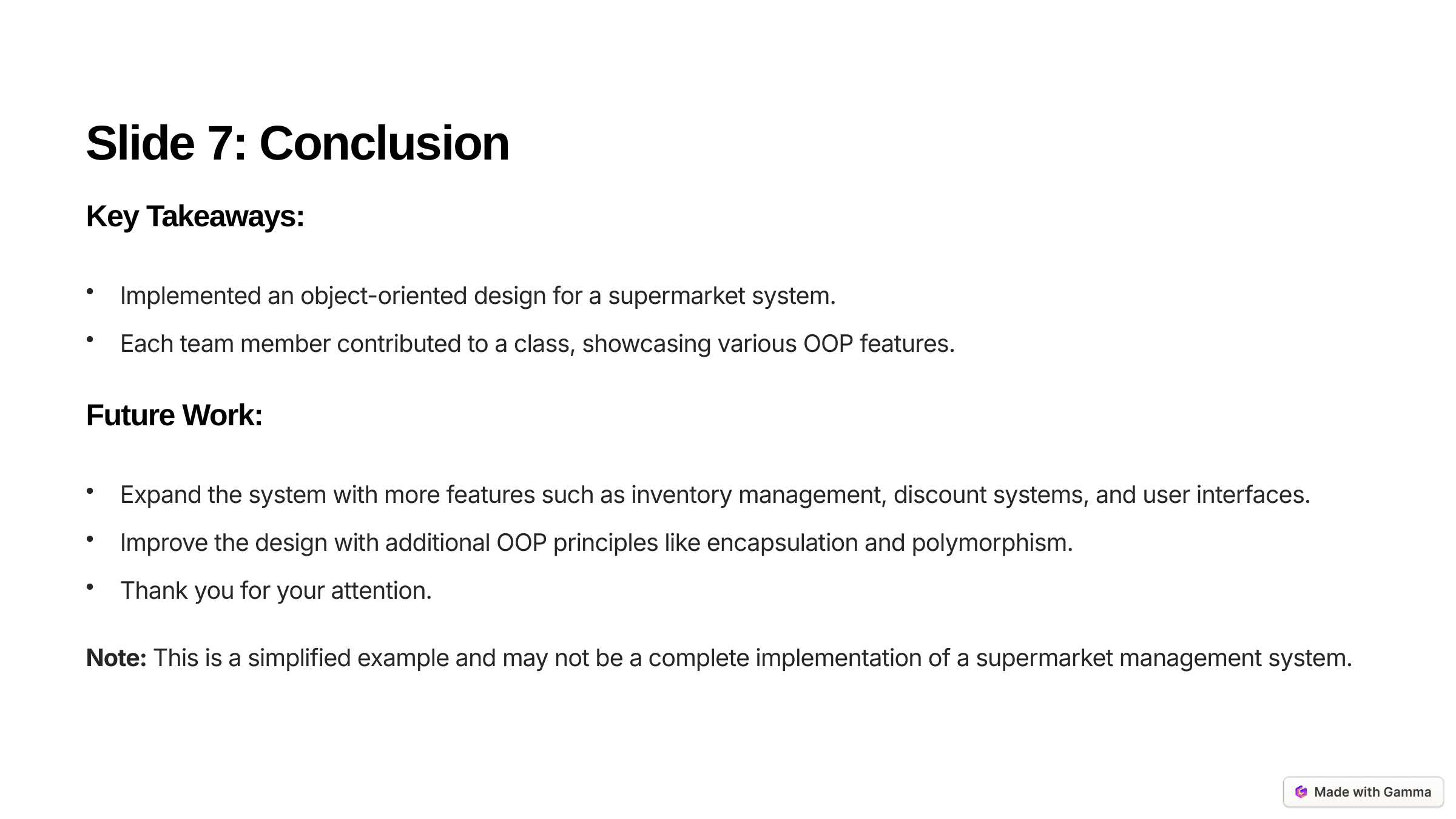

Slide 7: Conclusion
Key Takeaways:
Implemented an object-oriented design for a supermarket system.
Each team member contributed to a class, showcasing various OOP features.
Future Work:
Expand the system with more features such as inventory management, discount systems, and user interfaces.
Improve the design with additional OOP principles like encapsulation and polymorphism.
Thank you for your attention.
Note: This is a simplified example and may not be a complete implementation of a supermarket management system.